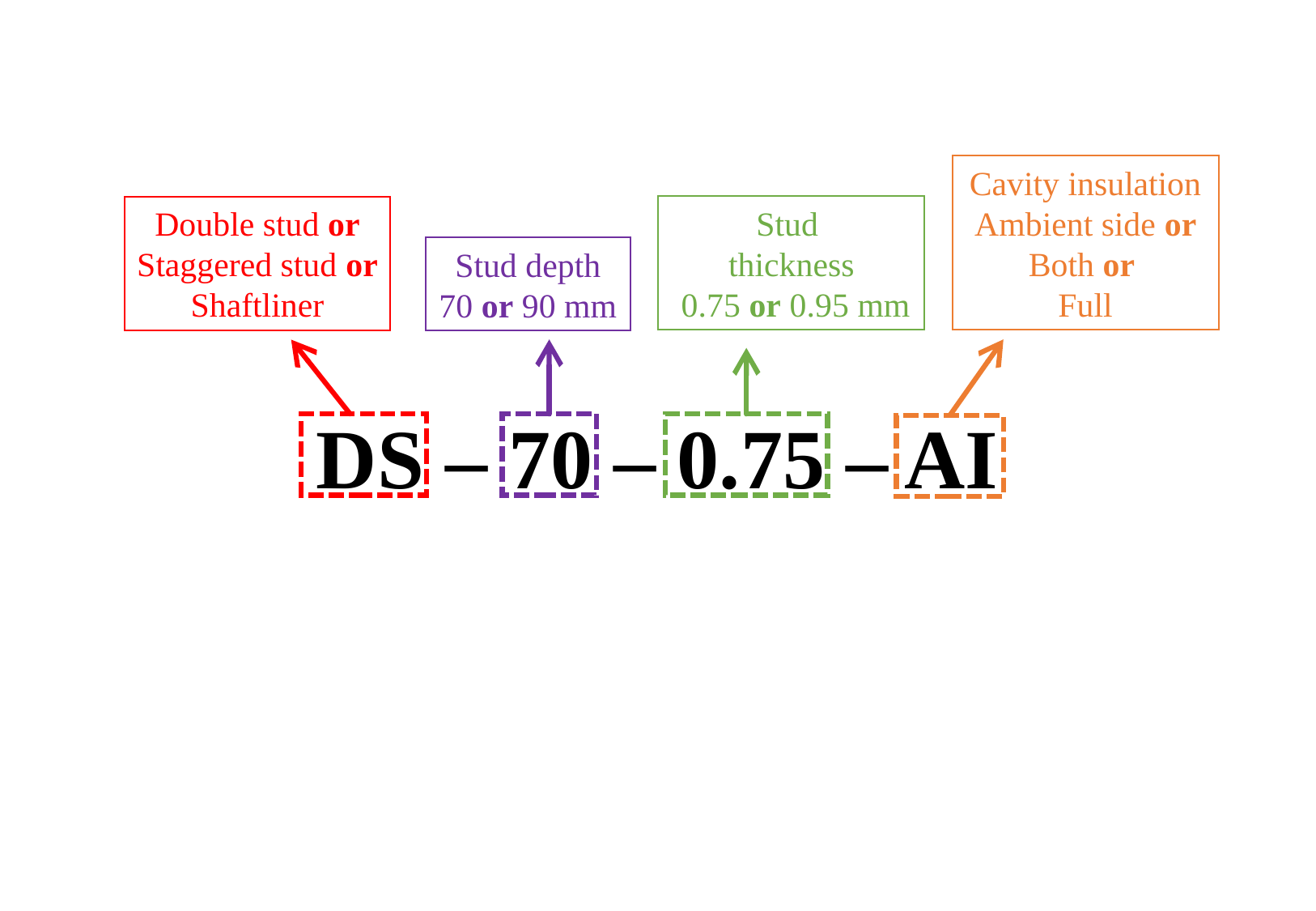

Cavity insulation
Ambient side or
Both or
Full
Stud
thickness
 0.75 or 0.95 mm
Double stud or
Staggered stud or
Shaftliner
Stud depth 70 or 90 mm
DS – 70 – 0.75 – AI